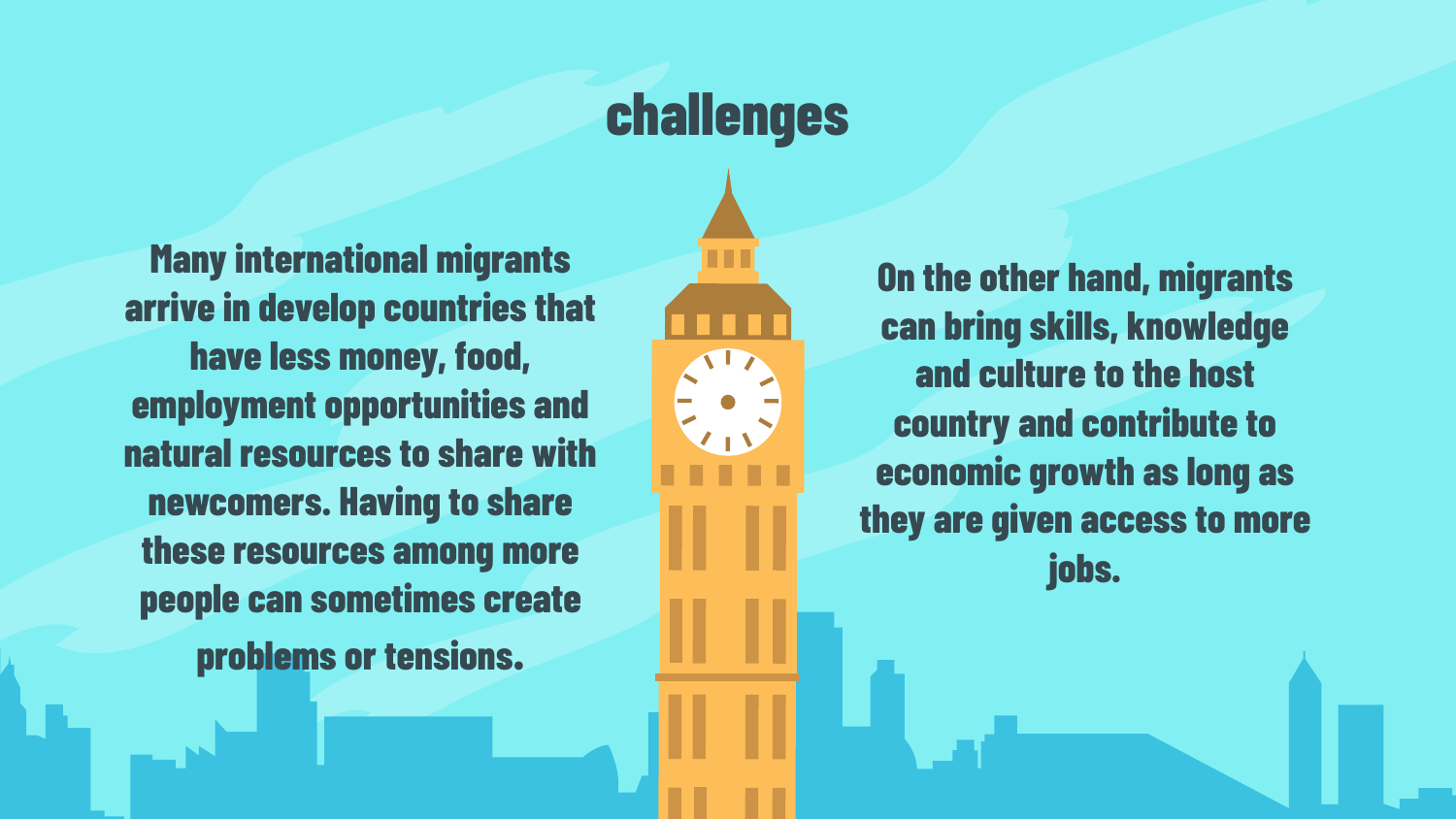

# challenges
Many international migrants arrive in develop countries that have less money, food, employment opportunities and natural resources to share with newcomers. Having to share these resources among more people can sometimes create problems or tensions.

On the other hand, migrants can bring skills, knowledge and culture to the host country and contribute to economic growth as long as they are given access to more jobs.